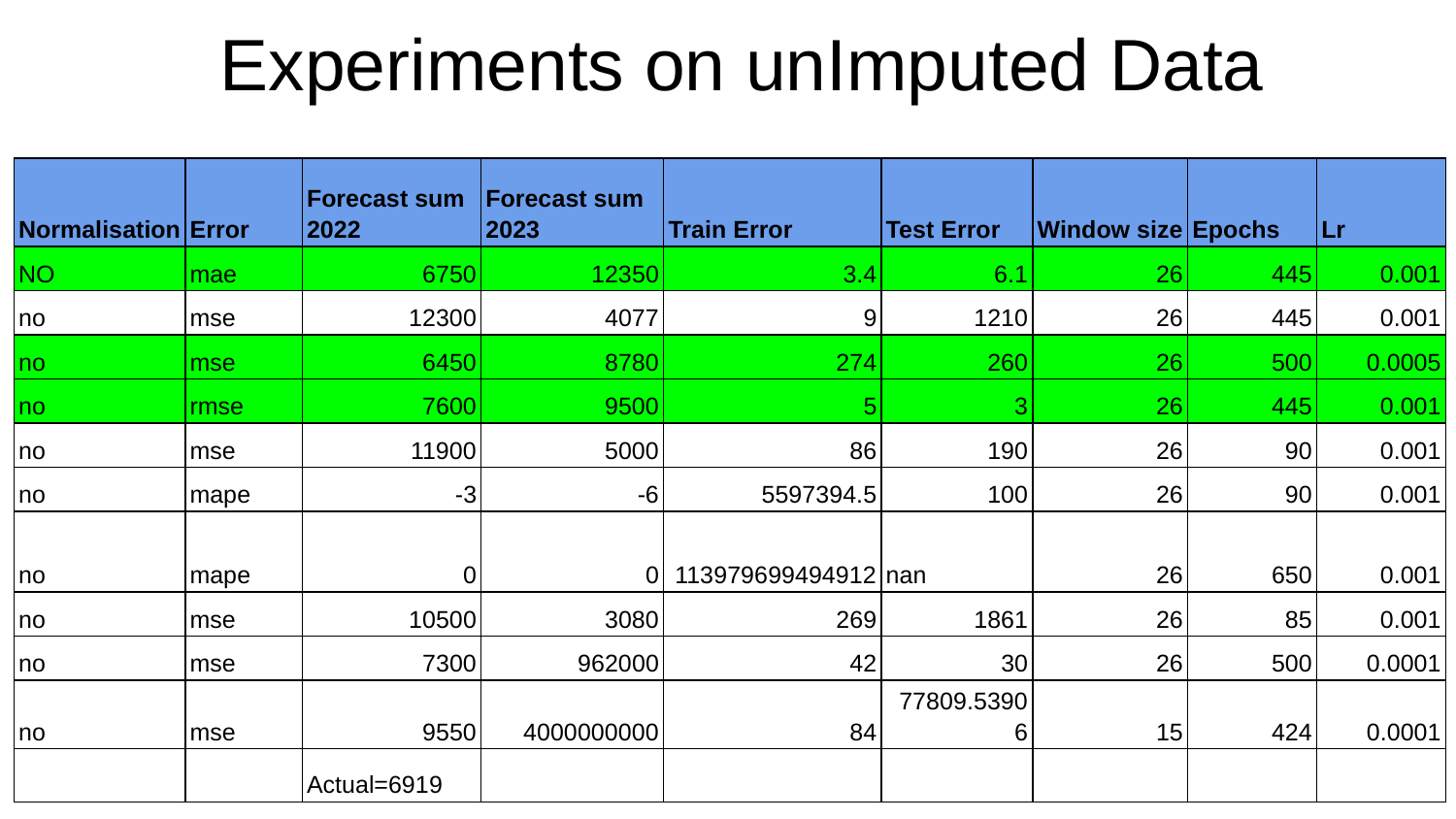

# Experiments on unImputed Data

| Normalisation | Error | Forecast sum 2022 | Forecast sum 2023 | Train Error | Test Error | Window size | Epochs | Lr |
| --- | --- | --- | --- | --- | --- | --- | --- | --- |
| NO | mae | 6750 | 12350 | 3.4 | 6.1 | 26 | 445 | 0.001 |
| no | mse | 12300 | 4077 | 9 | 1210 | 26 | 445 | 0.001 |
| no | mse | 6450 | 8780 | 274 | 260 | 26 | 500 | 0.0005 |
| no | rmse | 7600 | 9500 | 5 | 3 | 26 | 445 | 0.001 |
| no | mse | 11900 | 5000 | 86 | 190 | 26 | 90 | 0.001 |
| no | mape | -3 | -6 | 5597394.5 | 100 | 26 | 90 | 0.001 |
| no | mape | 0 | 0 | 113979699494912 | nan | 26 | 650 | 0.001 |
| no | mse | 10500 | 3080 | 269 | 1861 | 26 | 85 | 0.001 |
| no | mse | 7300 | 962000 | 42 | 30 | 26 | 500 | 0.0001 |
| no | mse | 9550 | 4000000000 | 84 | 77809.53906 | 15 | 424 | 0.0001 |
|  |  | Actual=6919 |  |  |  |  |  |  |